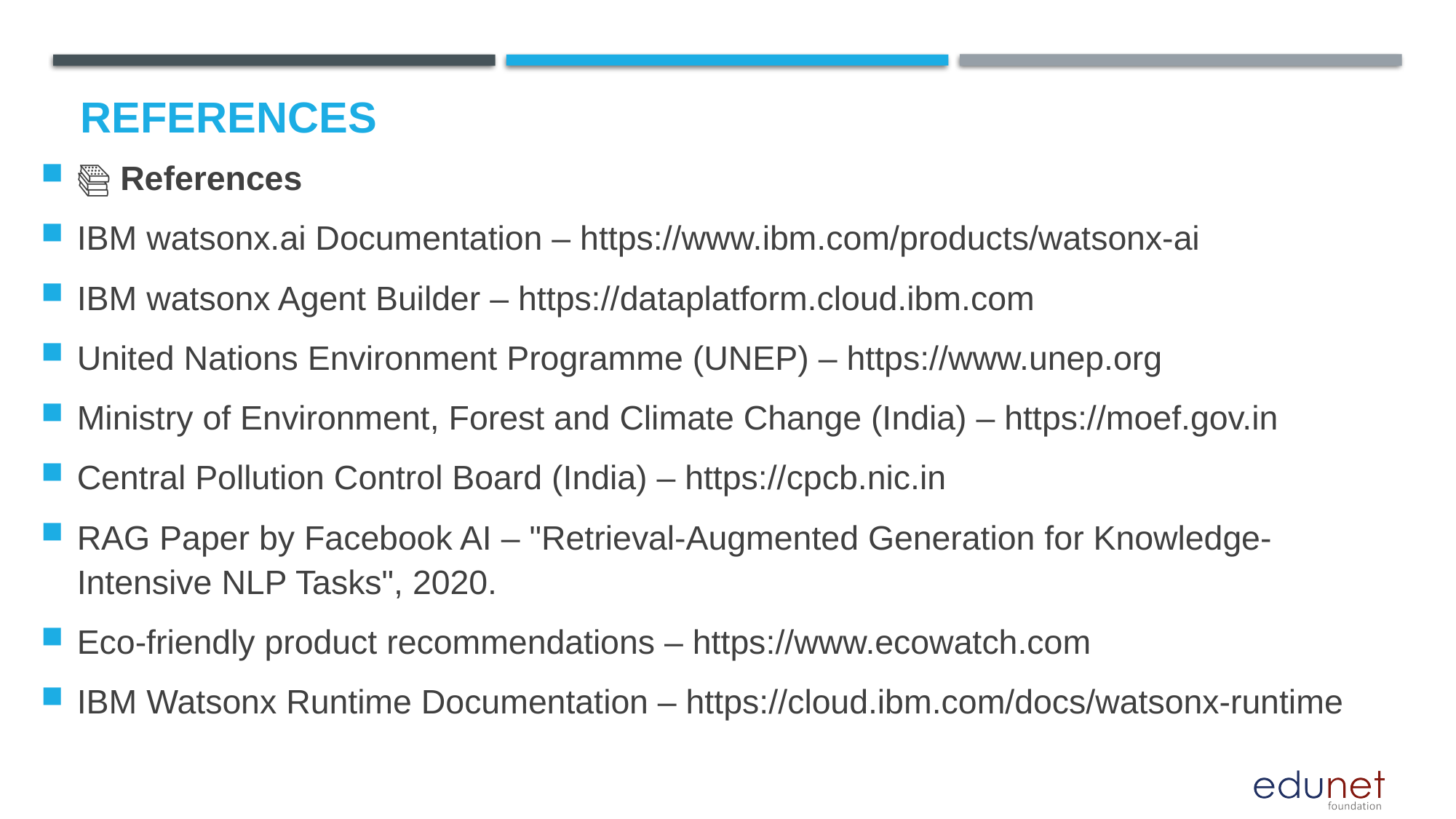

# References
📚 References
IBM watsonx.ai Documentation – https://www.ibm.com/products/watsonx-ai
IBM watsonx Agent Builder – https://dataplatform.cloud.ibm.com
United Nations Environment Programme (UNEP) – https://www.unep.org
Ministry of Environment, Forest and Climate Change (India) – https://moef.gov.in
Central Pollution Control Board (India) – https://cpcb.nic.in
RAG Paper by Facebook AI – "Retrieval-Augmented Generation for Knowledge-Intensive NLP Tasks", 2020.
Eco-friendly product recommendations – https://www.ecowatch.com
IBM Watsonx Runtime Documentation – https://cloud.ibm.com/docs/watsonx-runtime